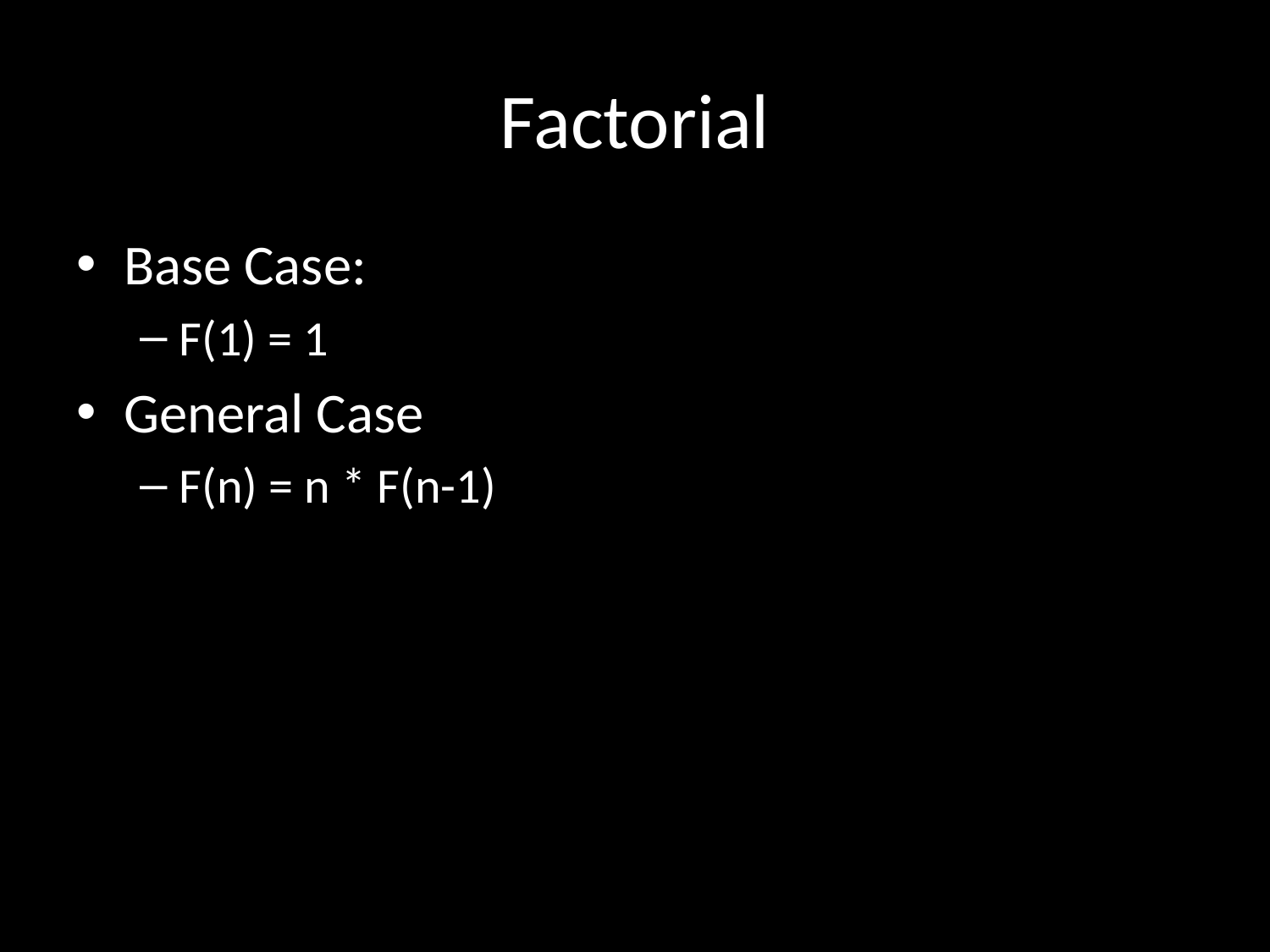

# Factorial
Base Case:
F(1) = 1
General Case
F(n) = n * F(n-1)